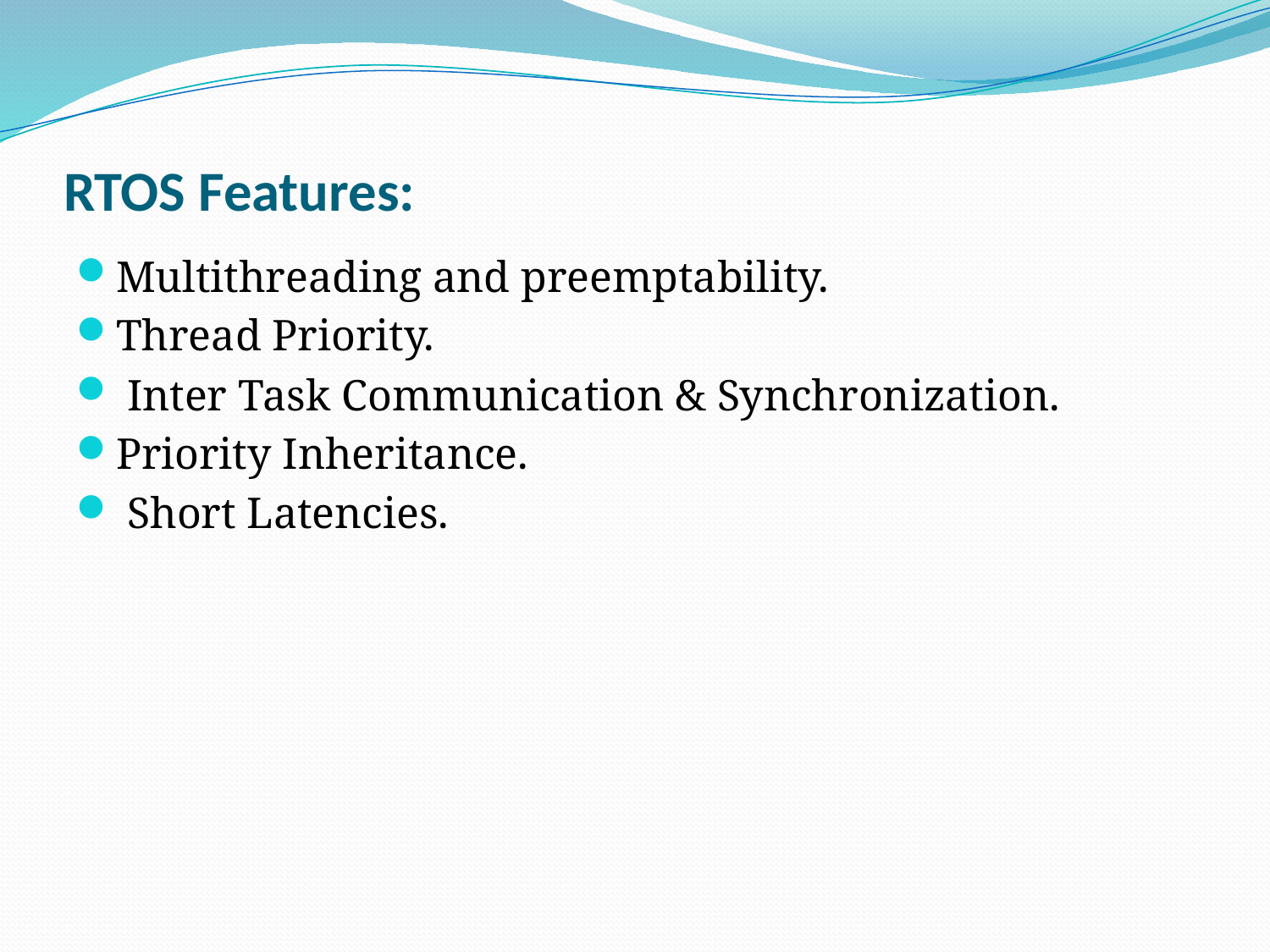

# RTOS Features:

Multithreading and preemptability.
Thread Priority.
 Inter Task Communication & Synchronization.
Priority Inheritance.
 Short Latencies.